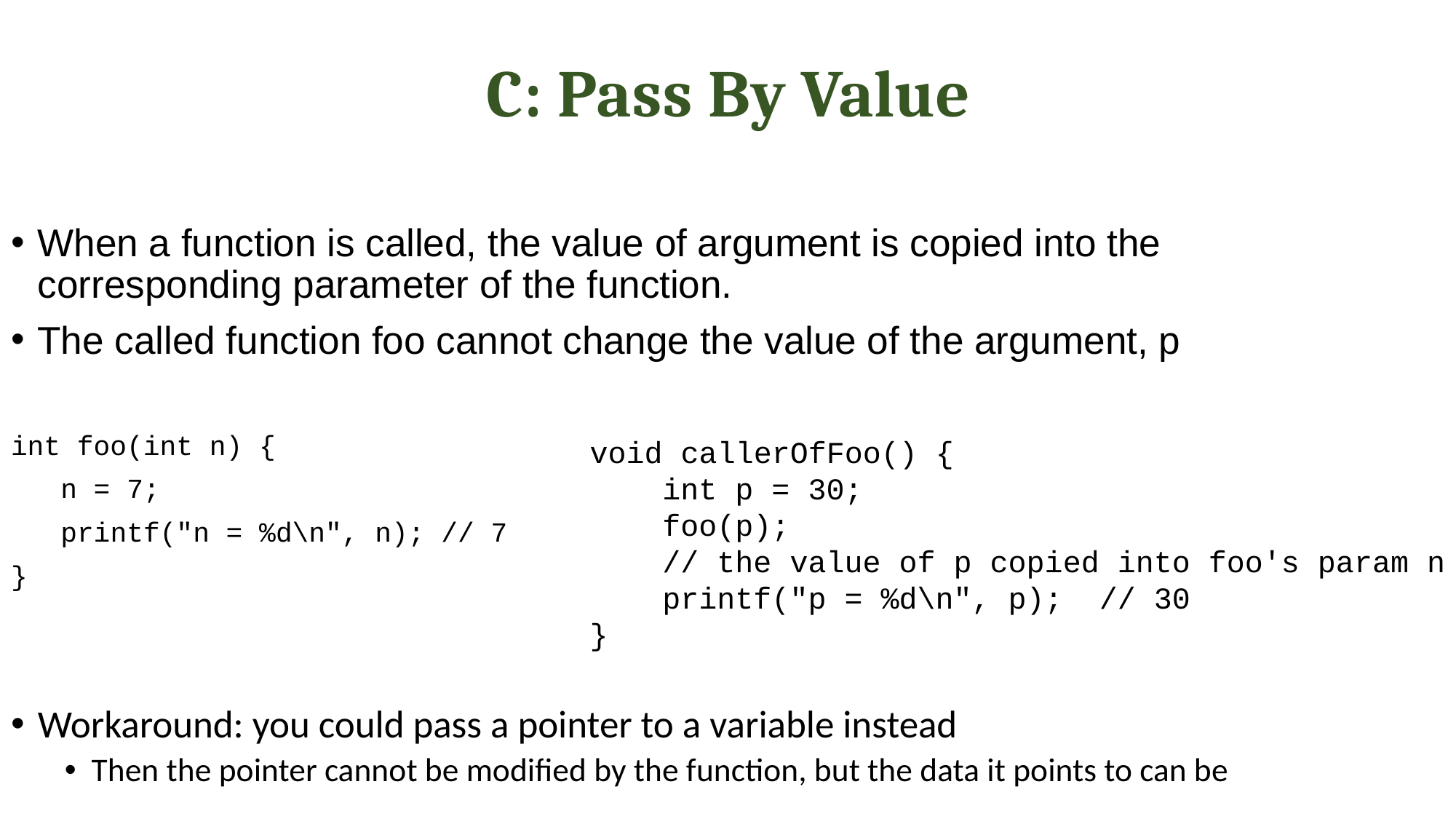

# C: Pass By Value
When a function is called, the value of argument is copied into the corresponding parameter of the function.
The called function foo cannot change the value of the argument, p

int foo(int n) {
   n = 7;
   printf("n = %d\n", n); // 7
}

Workaround: you could pass a pointer to a variable instead
Then the pointer cannot be modified by the function, but the data it points to can be

void callerOfFoo() {
    int p = 30;
    foo(p);
    // the value of p copied into foo's param n
    printf("p = %d\n", p);  // 30
}